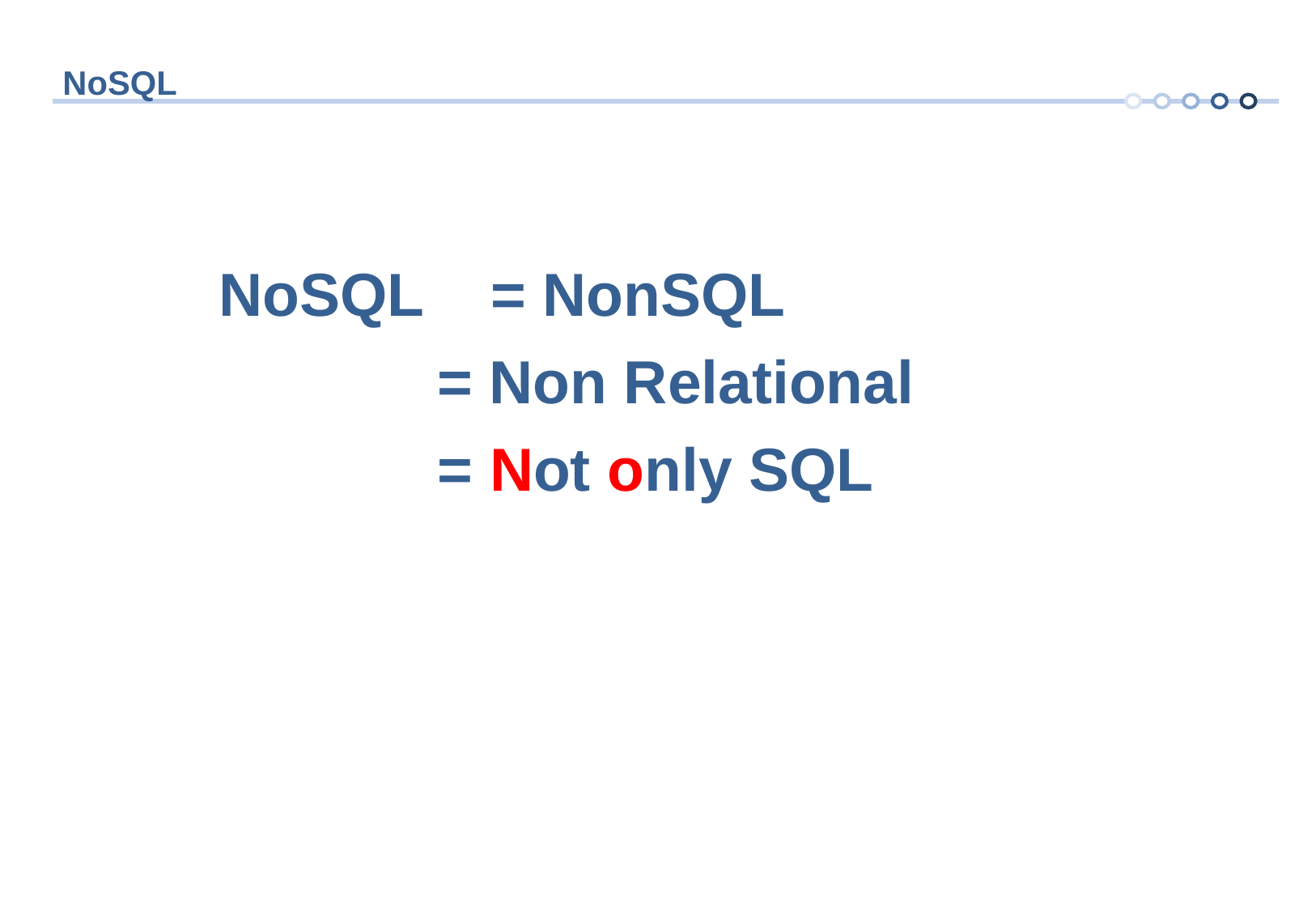

# NoSQL
NoSQL    = NonSQL
             = Non Relational
             = Not only SQL